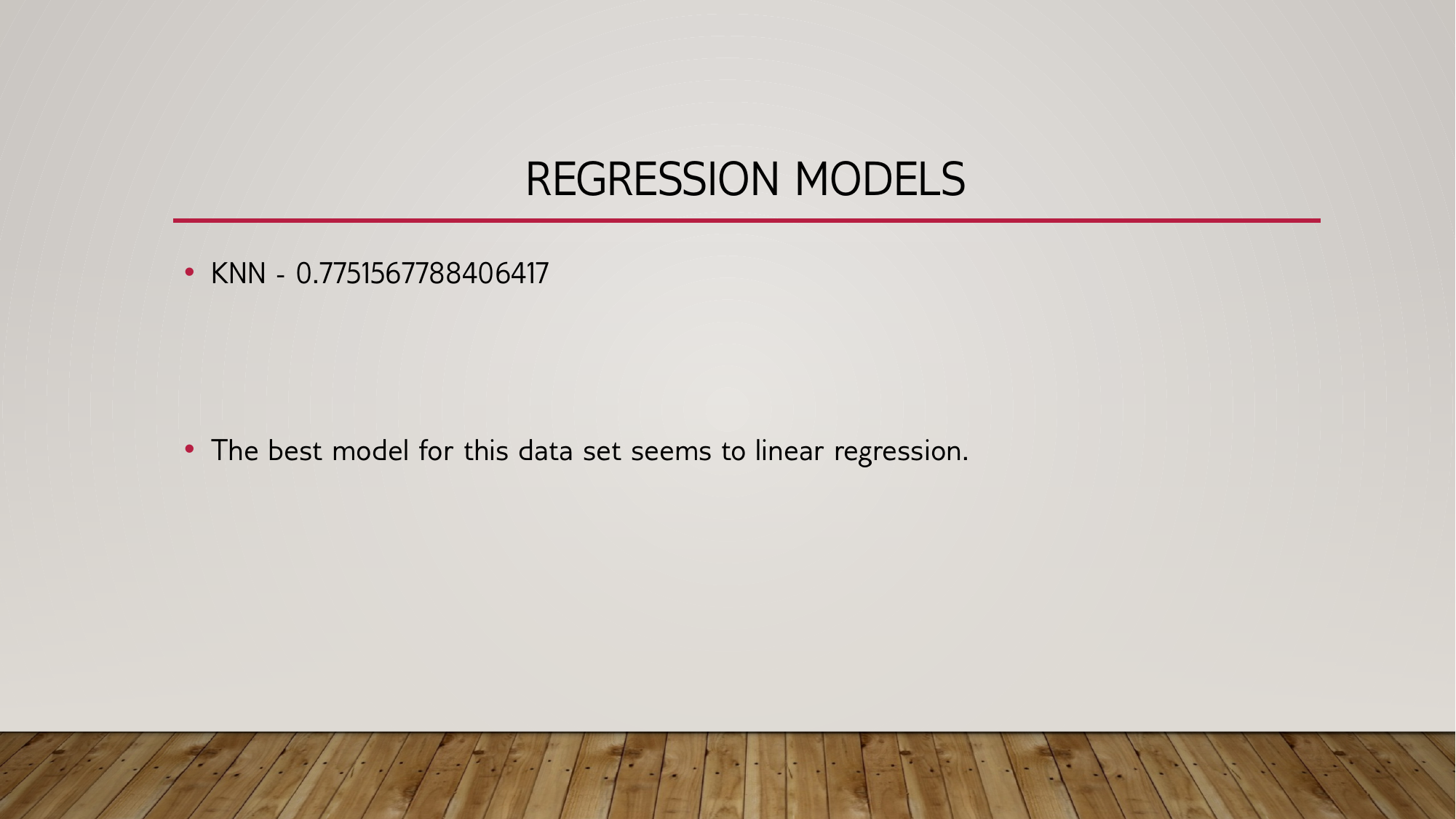

# Regression Models
KNN - 0.7751567788406417

The best model for this data set seems to linear regression.